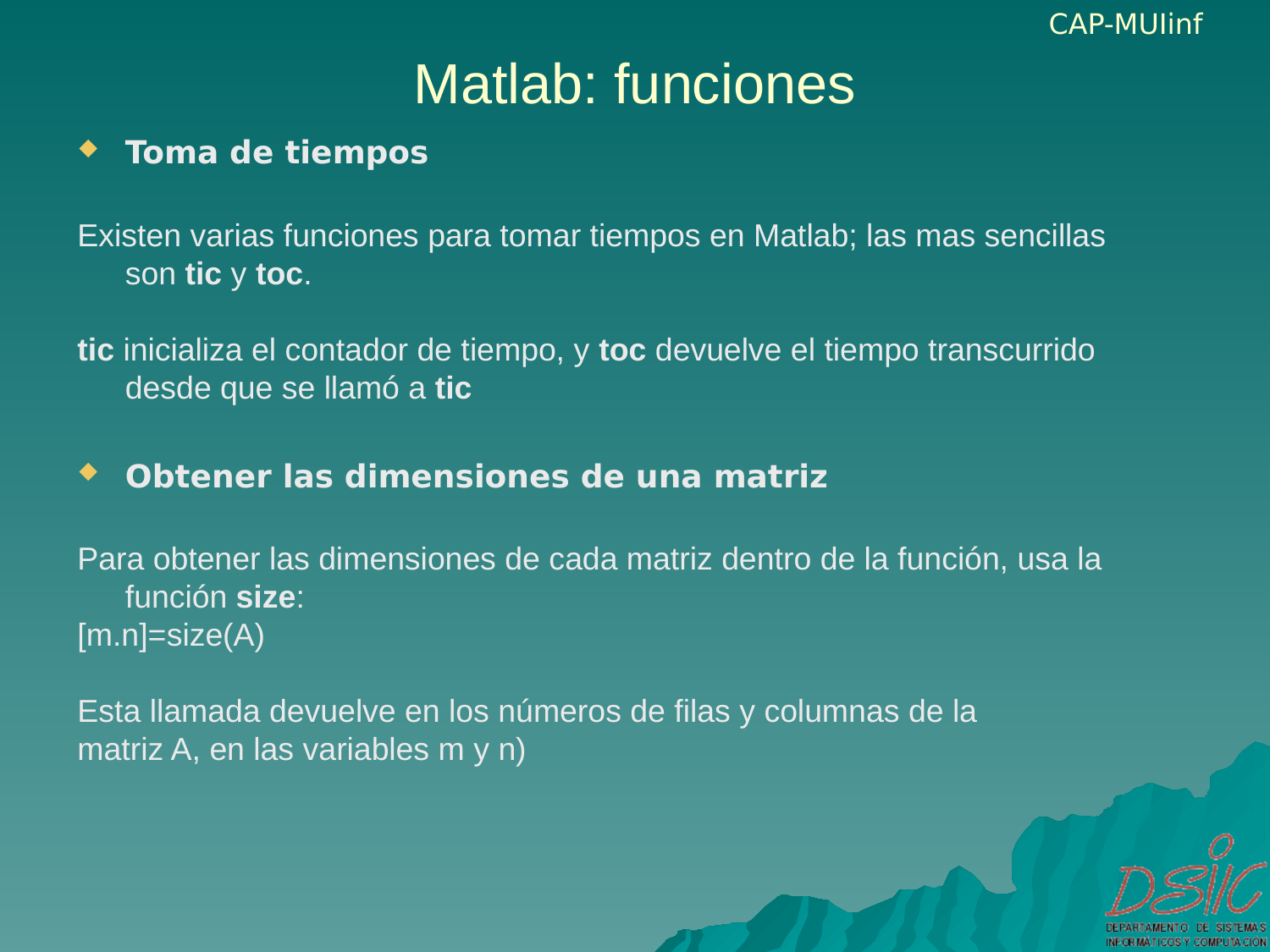

# Matlab: funciones
Toma de tiempos

Existen varias funciones para tomar tiempos en Matlab; las mas sencillas son tic y toc.

tic inicializa el contador de tiempo, y toc devuelve el tiempo transcurrido desde que se llamó a tic

Obtener las dimensiones de una matriz

Para obtener las dimensiones de cada matriz dentro de la función, usa la función size:
[m.n]=size(A)

Esta llamada devuelve en los números de filas y columnas de la
matriz A, en las variables m y n)